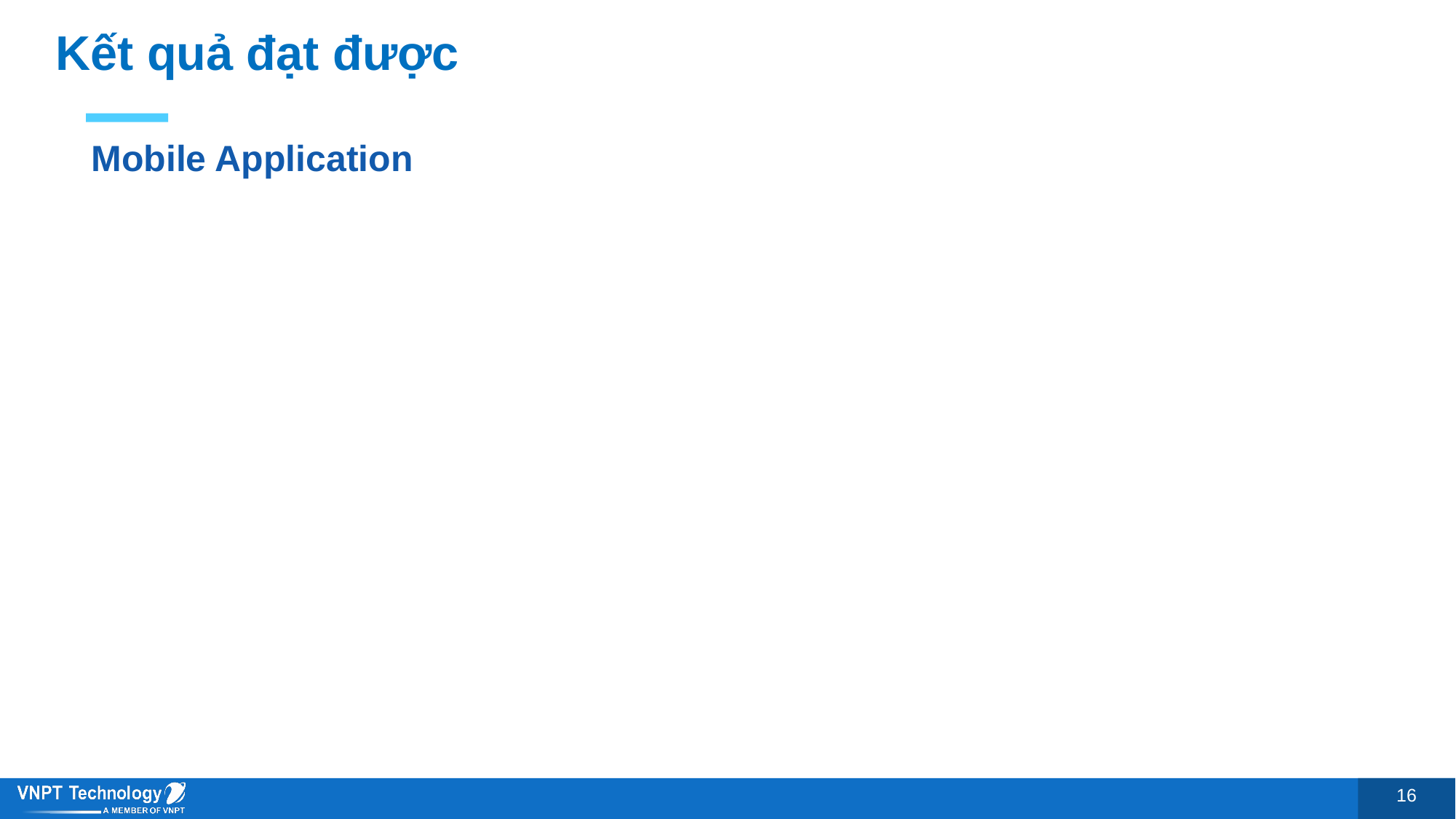

# Kết quả đạt được
Mobile Application
16